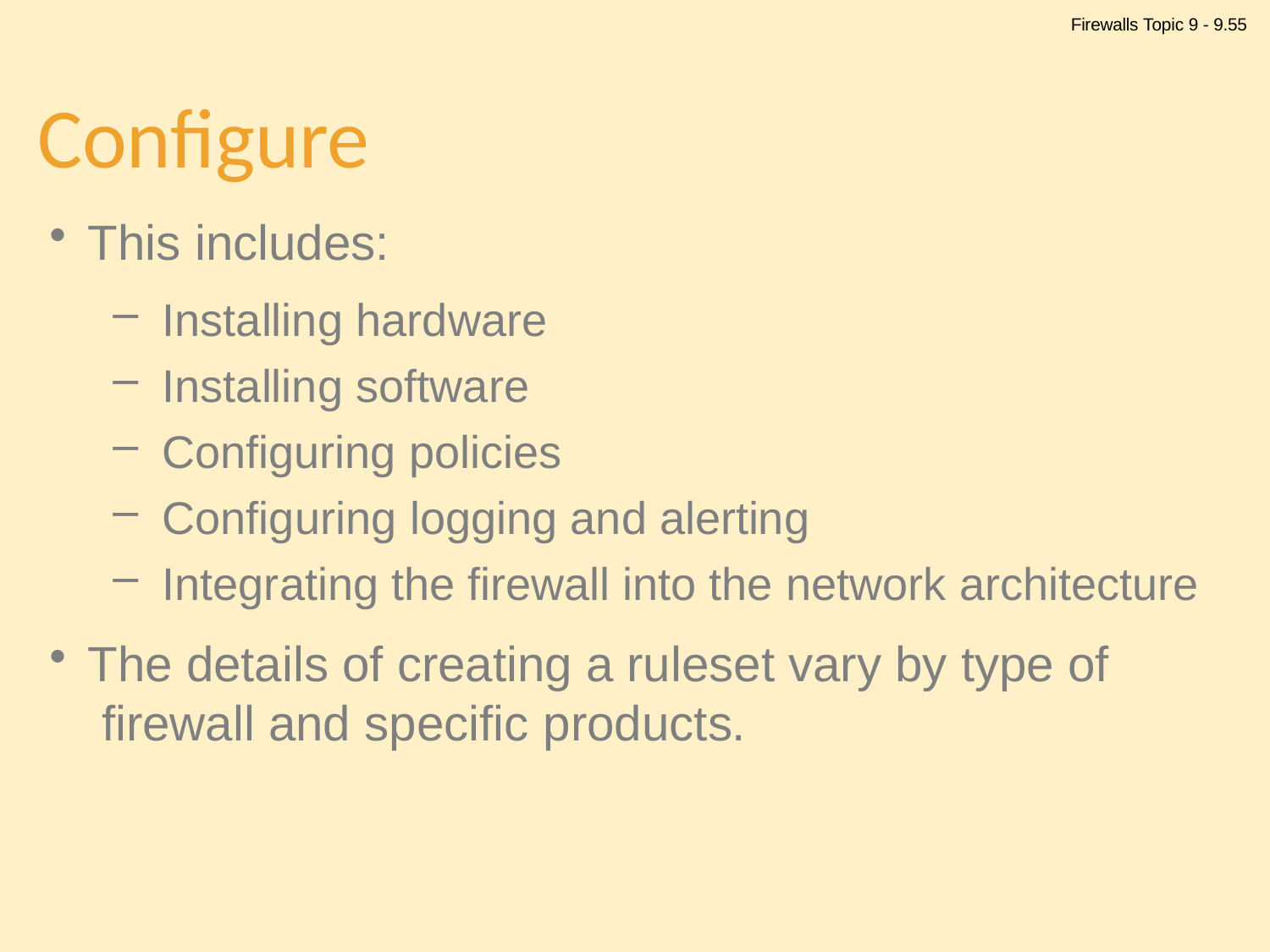

Firewalls Topic 9 - 9.55
# Configure
This includes:
Installing hardware
Installing software
Configuring policies
Configuring logging and alerting
Integrating the firewall into the network architecture
The details of creating a ruleset vary by type of  firewall and specific products.